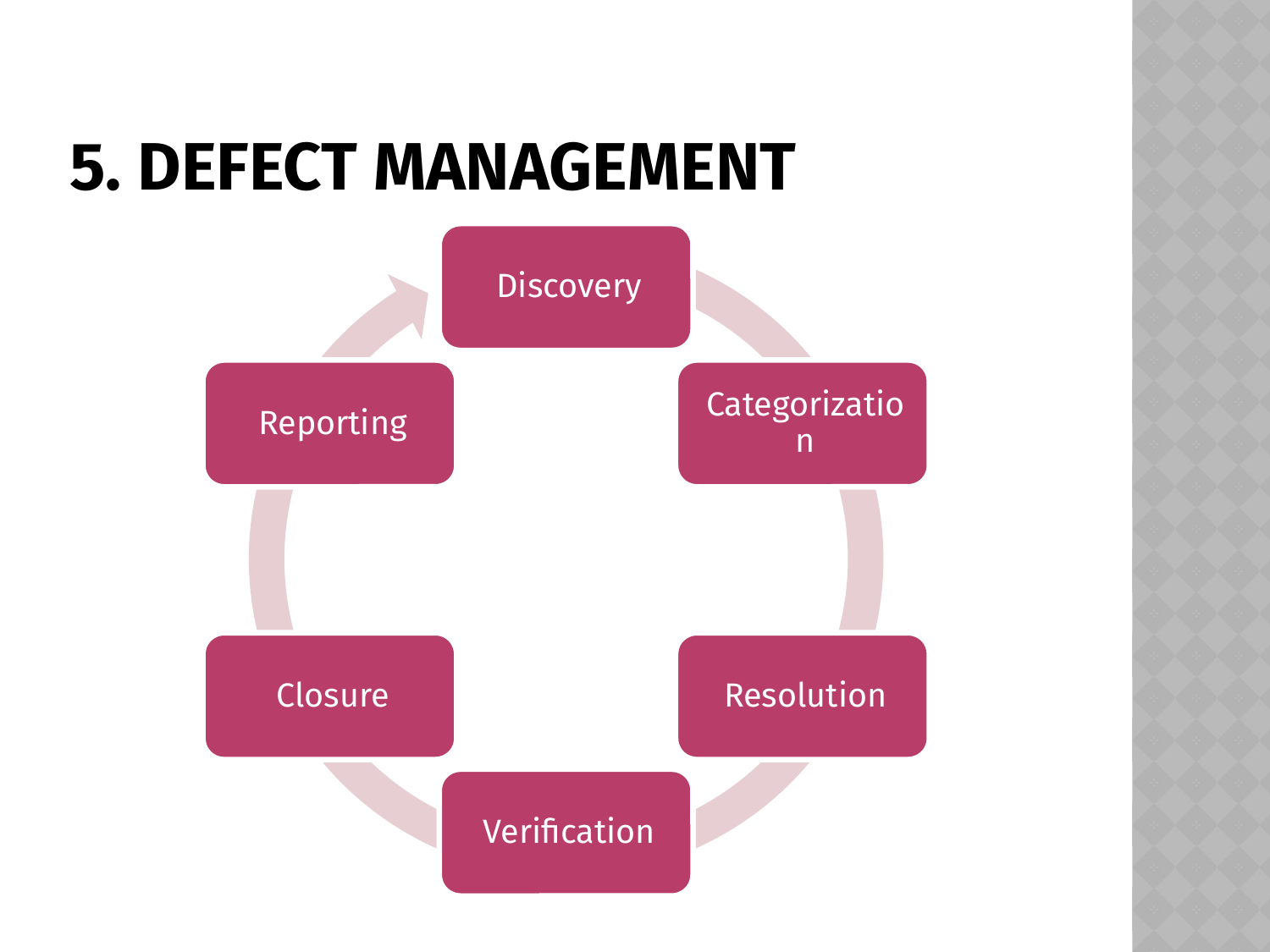

# 5. DEFECT MANAGEMENT
Discovery
Categorization
Resolution
Verification
Closure
Reporting